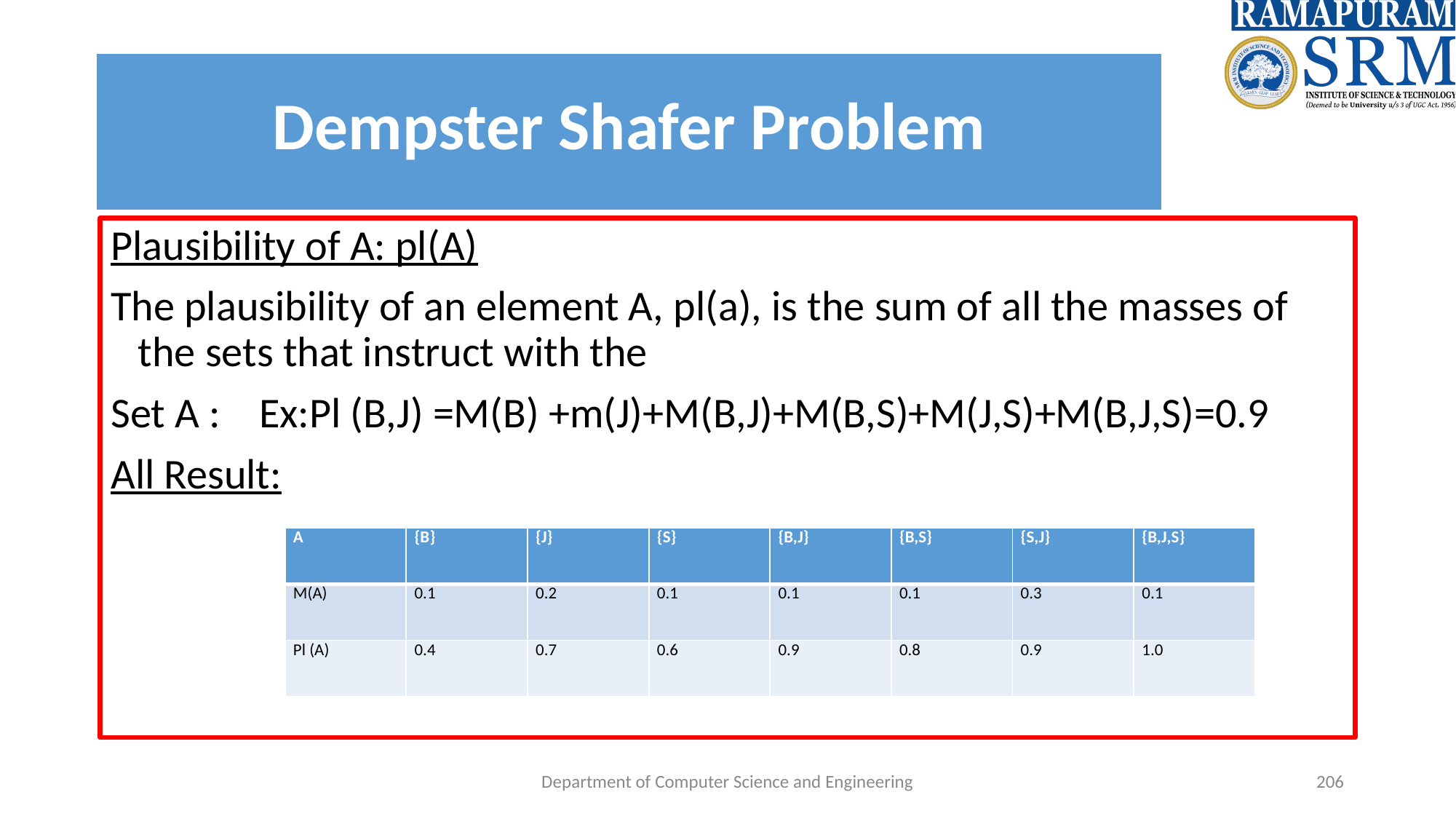

#
Dempster Shafer Problem
Plausibility of A: pl(A)
The plausibility of an element A, pl(a), is the sum of all the masses of the sets that instruct with the
Set A :    Ex:Pl (B,J) =M(B) +m(J)+M(B,J)+M(B,S)+M(J,S)+M(B,J,S)=0.9
All Result:

| A | {B} | {J} | {S} | {B,J} | {B,S} | {S,J} | {B,J,S} |
| --- | --- | --- | --- | --- | --- | --- | --- |
| M(A) | 0.1 | 0.2 | 0.1 | 0.1 | 0.1 | 0.3 | 0.1 |
| Pl (A) | 0.4 | 0.7 | 0.6 | 0.9 | 0.8 | 0.9 | 1.0 |
Department of Computer Science and Engineering
206